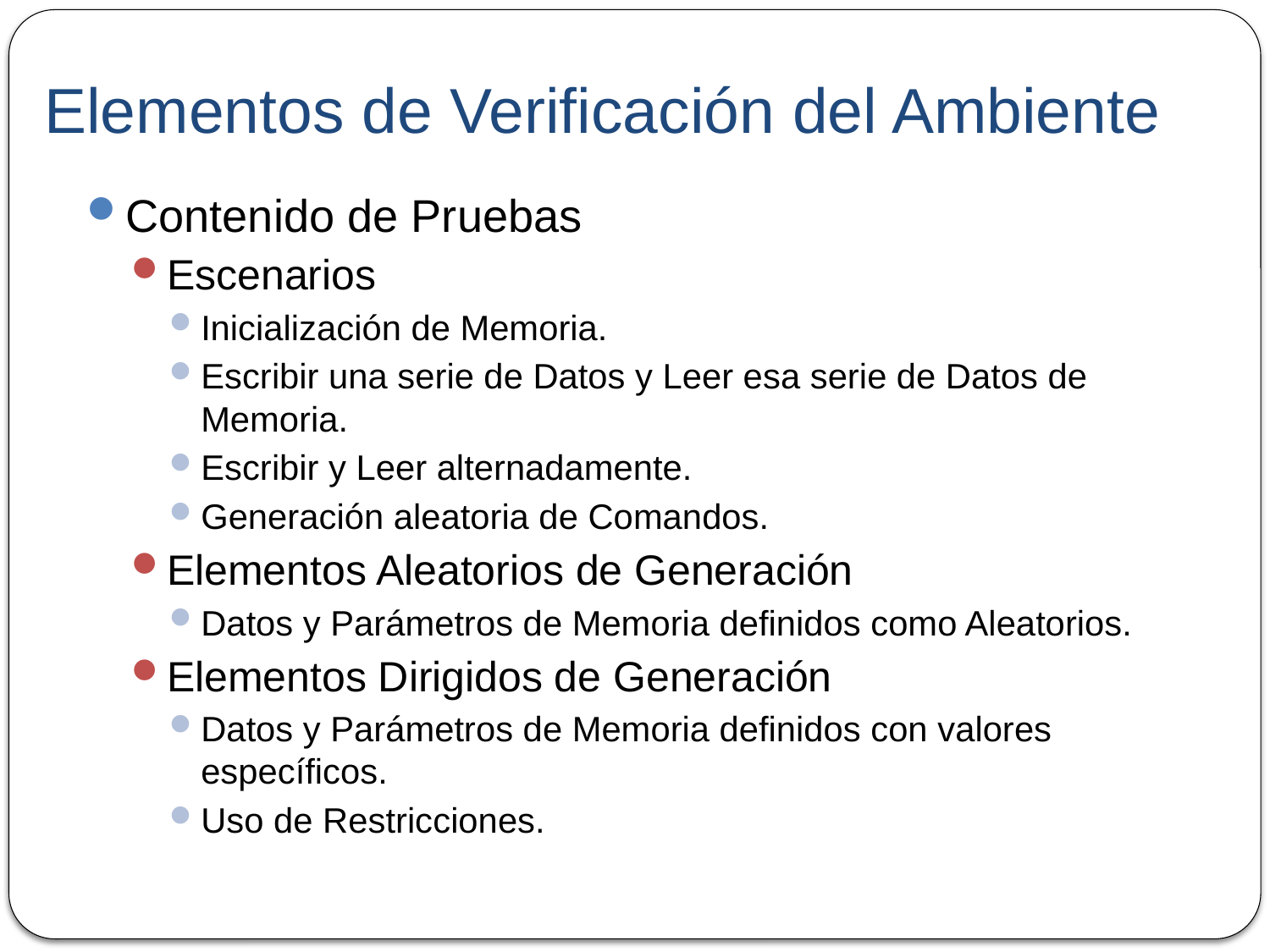

# Elementos de Verificación del Ambiente
Contenido de Pruebas
Escenarios
Inicialización de Memoria.
Escribir una serie de Datos y Leer esa serie de Datos de Memoria.
Escribir y Leer alternadamente.
Generación aleatoria de Comandos.
Elementos Aleatorios de Generación
Datos y Parámetros de Memoria definidos como Aleatorios.
Elementos Dirigidos de Generación
Datos y Parámetros de Memoria definidos con valores específicos.
Uso de Restricciones.